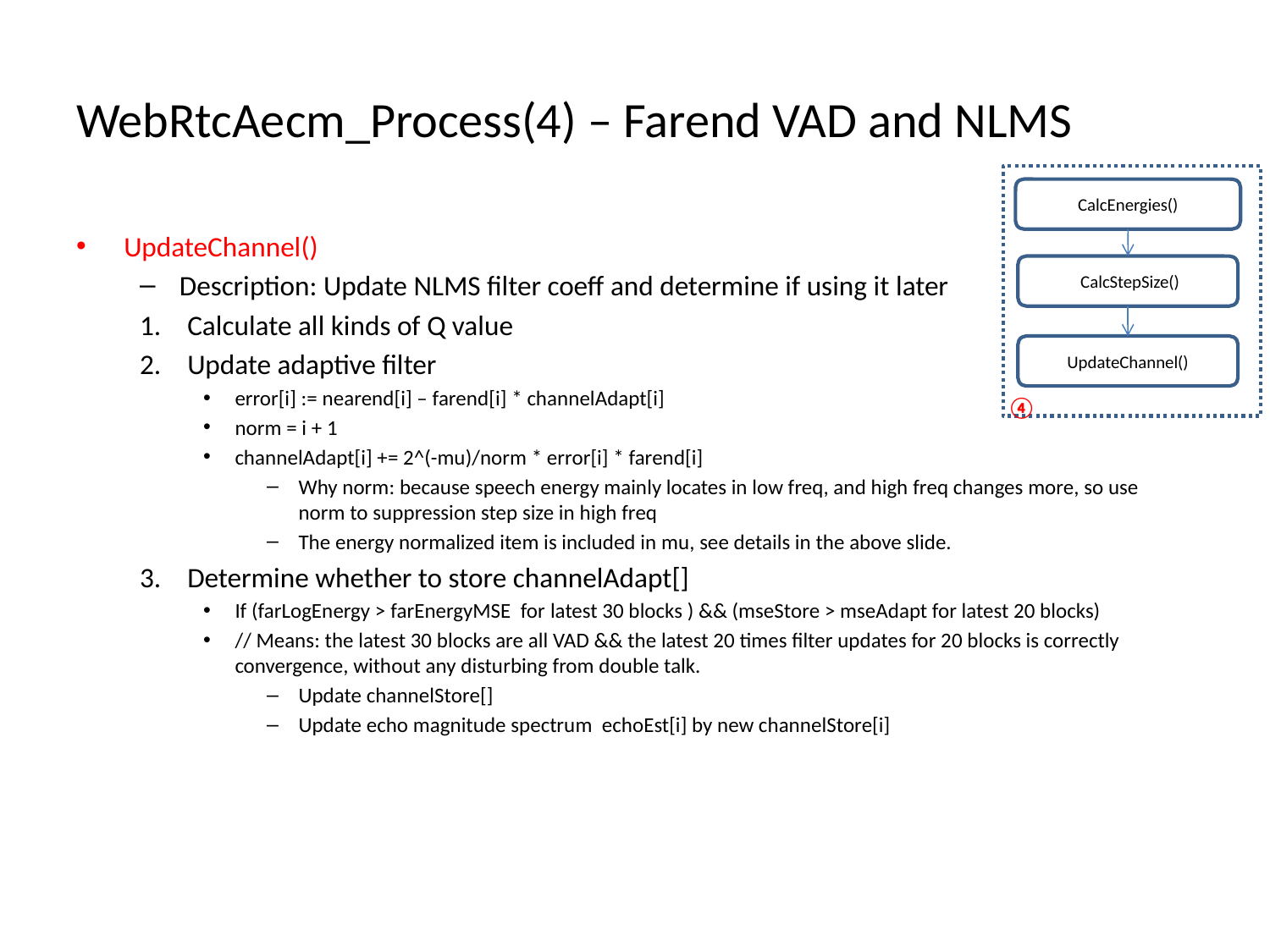

# WebRtcAecm_Process(4) – Farend VAD and NLMS

CalcEnergies()
UpdateChannel()
Description: Update NLMS filter coeff and determine if using it later
Calculate all kinds of Q value
Update adaptive filter
error[i] := nearend[i] – farend[i] * channelAdapt[i]
norm = i + 1
channelAdapt[i] += 2^(-mu)/norm * error[i] * farend[i]
Why norm: because speech energy mainly locates in low freq, and high freq changes more, so use norm to suppression step size in high freq
The energy normalized item is included in mu, see details in the above slide.
Determine whether to store channelAdapt[]
If (farLogEnergy > farEnergyMSE  for latest 30 blocks ) && (mseStore > mseAdapt for latest 20 blocks)
// Means: the latest 30 blocks are all VAD && the latest 20 times filter updates for 20 blocks is correctly convergence, without any disturbing from double talk.
Update channelStore[]
Update echo magnitude spectrum  echoEst[i] by new channelStore[i]
 CalcStepSize()
UpdateChannel()
④